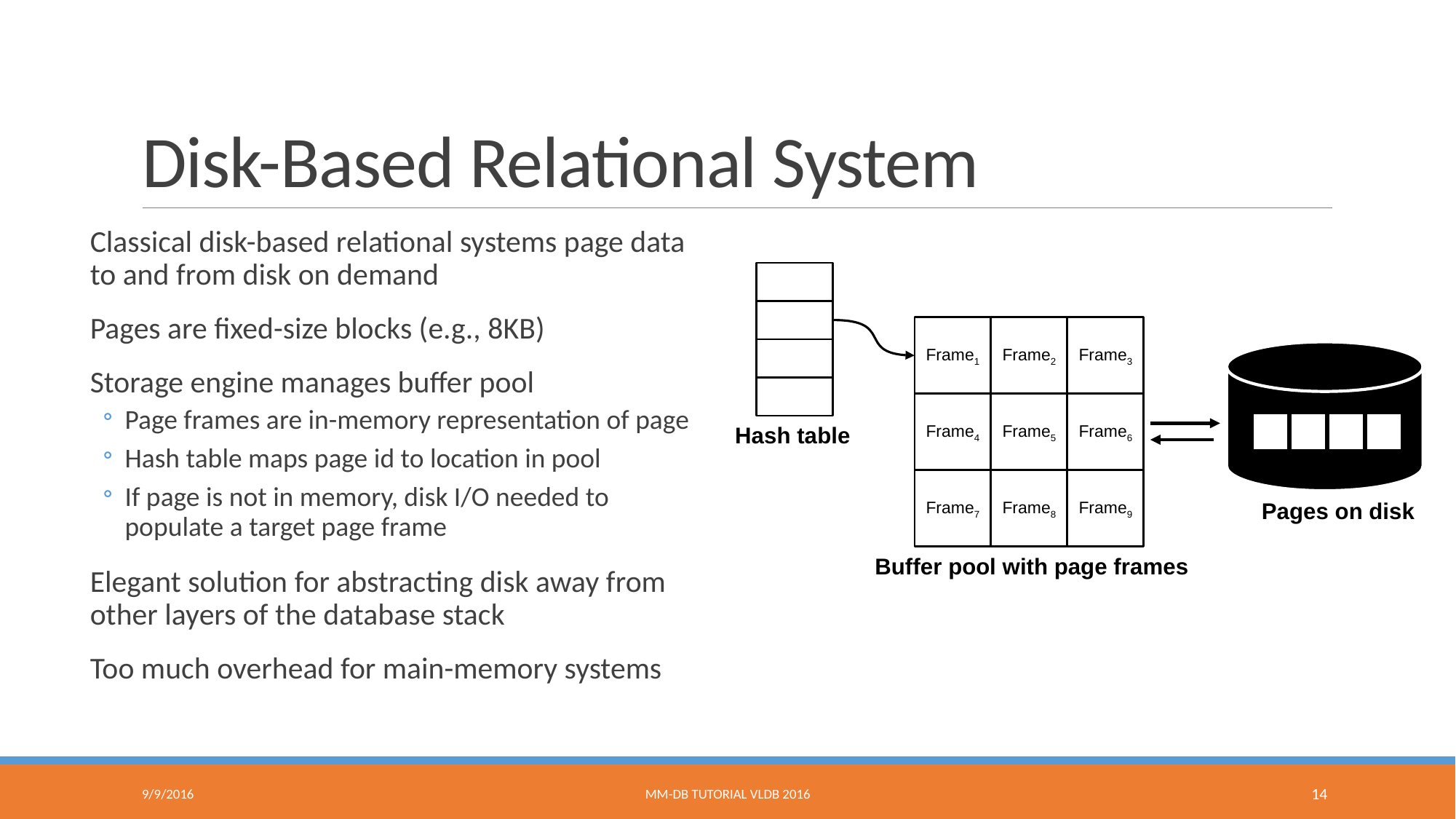

# Disk-Based Relational System
Classical disk-based relational systems page data to and from disk on demand
Pages are fixed-size blocks (e.g., 8KB)
Storage engine manages buffer pool
Page frames are in-memory representation of page
Hash table maps page id to location in pool
If page is not in memory, disk I/O needed to populate a target page frame
Elegant solution for abstracting disk away from other layers of the database stack
Too much overhead for main-memory systems

Frame1
Frame2
Frame3

Frame4
Frame5
Frame6

Hash table
Frame7
Frame8
Frame9
Pages on disk
Buffer pool with page frames
9/9/2016
MM-DB Tutorial VLDB 2016
14